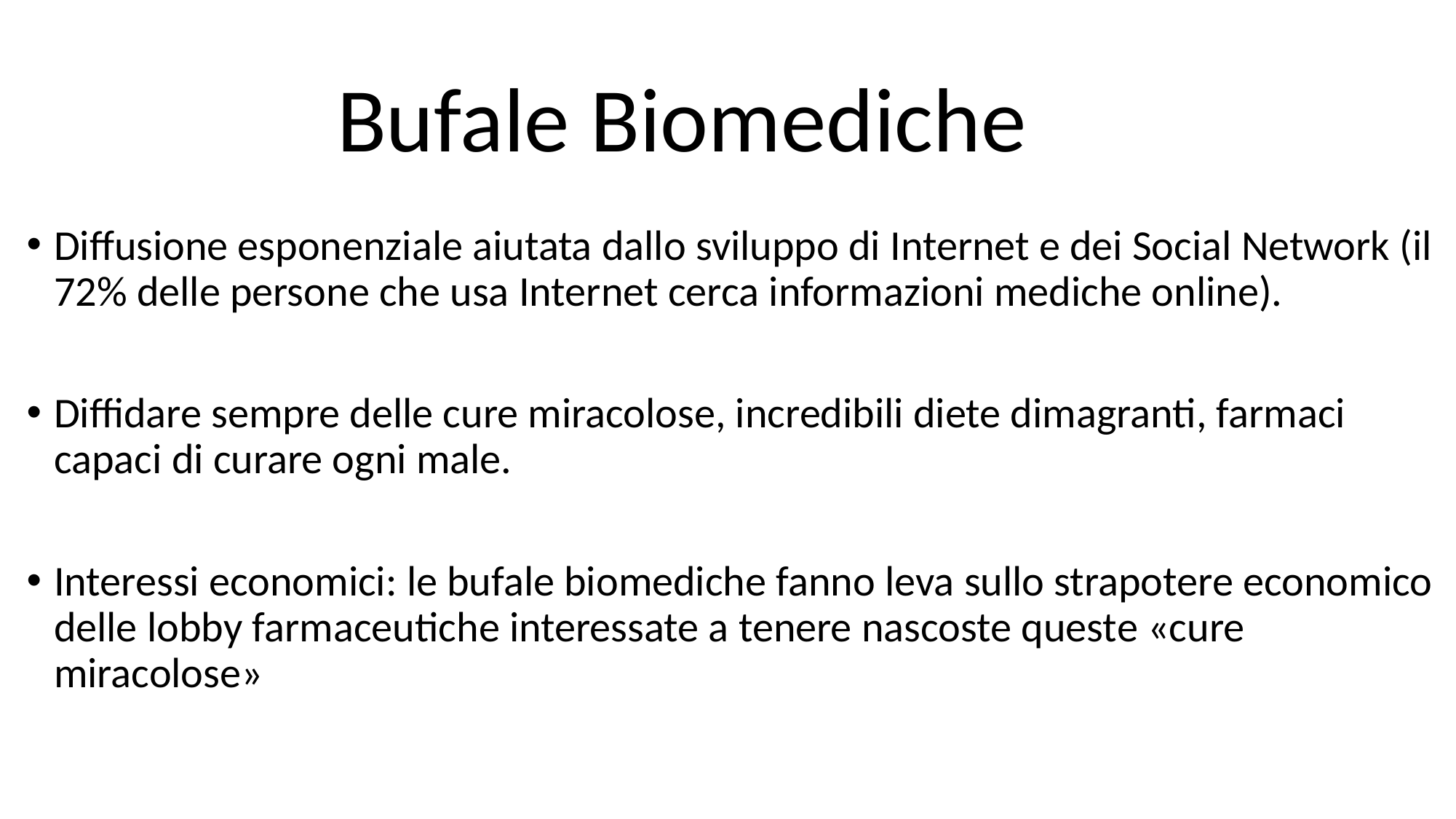

# Bufale Biomediche
Diffusione esponenziale aiutata dallo sviluppo di Internet e dei Social Network (il 72% delle persone che usa Internet cerca informazioni mediche online).

Diffidare sempre delle cure miracolose, incredibili diete dimagranti, farmaci capaci di curare ogni male.

Interessi economici: le bufale biomediche fanno leva sullo strapotere economico delle lobby farmaceutiche interessate a tenere nascoste queste «cure miracolose»